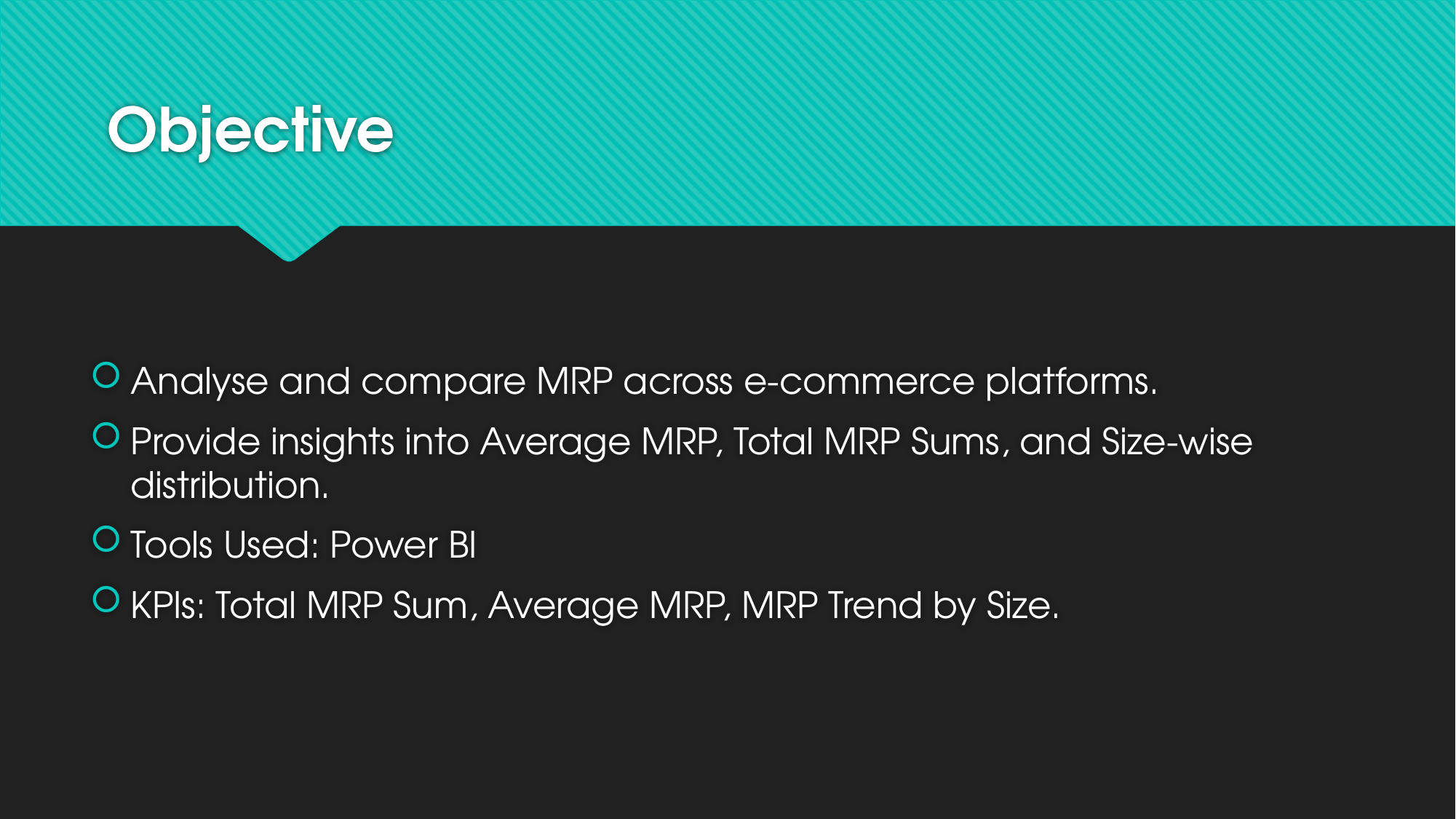

# Objective
Analyse and compare MRP across e-commerce platforms.
Provide insights into Average MRP, Total MRP Sums, and Size-wise distribution.
Tools Used: Power BI
KPIs: Total MRP Sum, Average MRP, MRP Trend by Size.